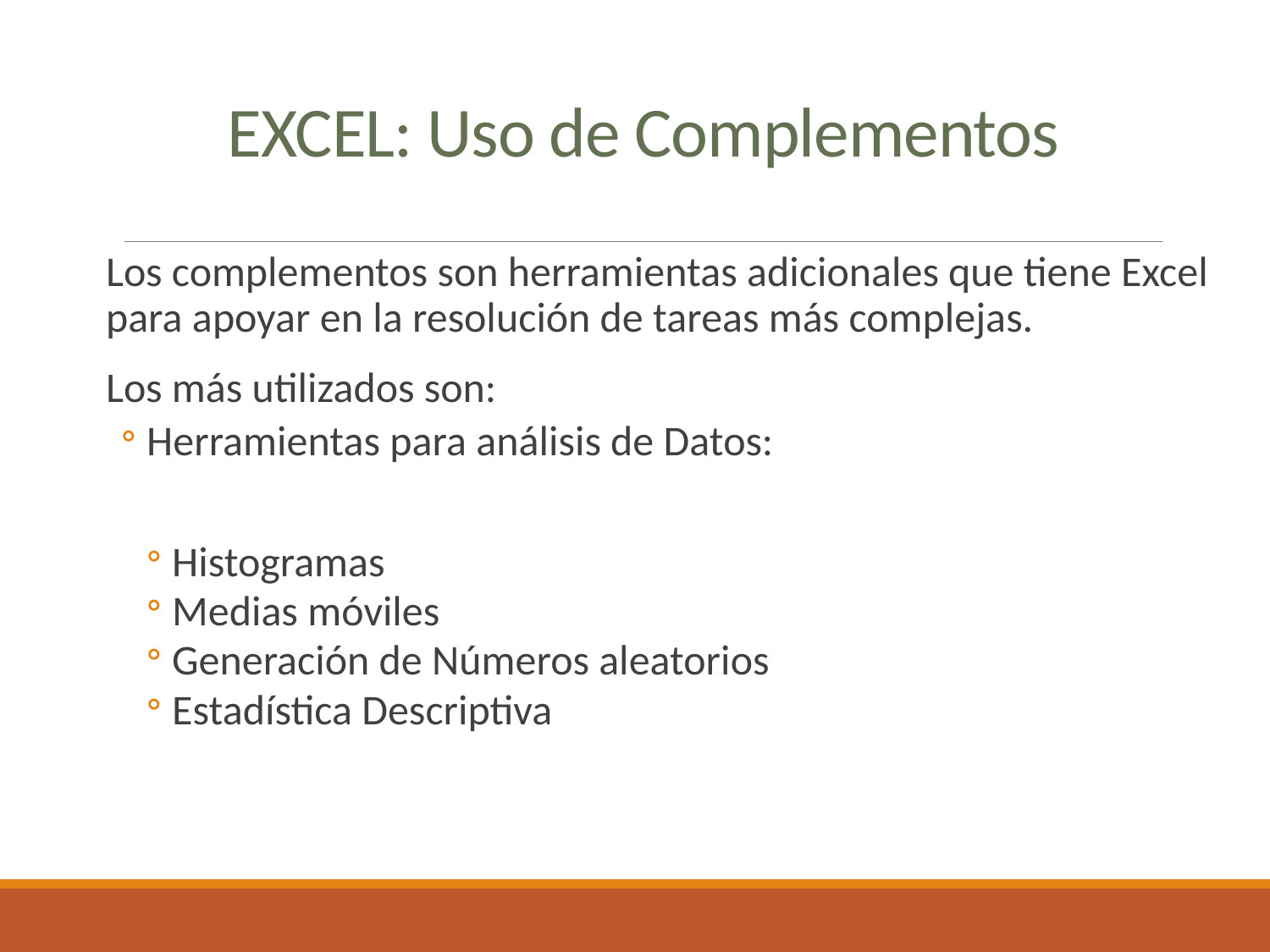

# EXCEL: Uso de Complementos
Los complementos son herramientas adicionales que tiene Excel para apoyar en la resolución de tareas más complejas.
Los más utilizados son:
Herramientas para análisis de Datos:

Histogramas
Medias móviles
Generación de Números aleatorios
Estadística Descriptiva